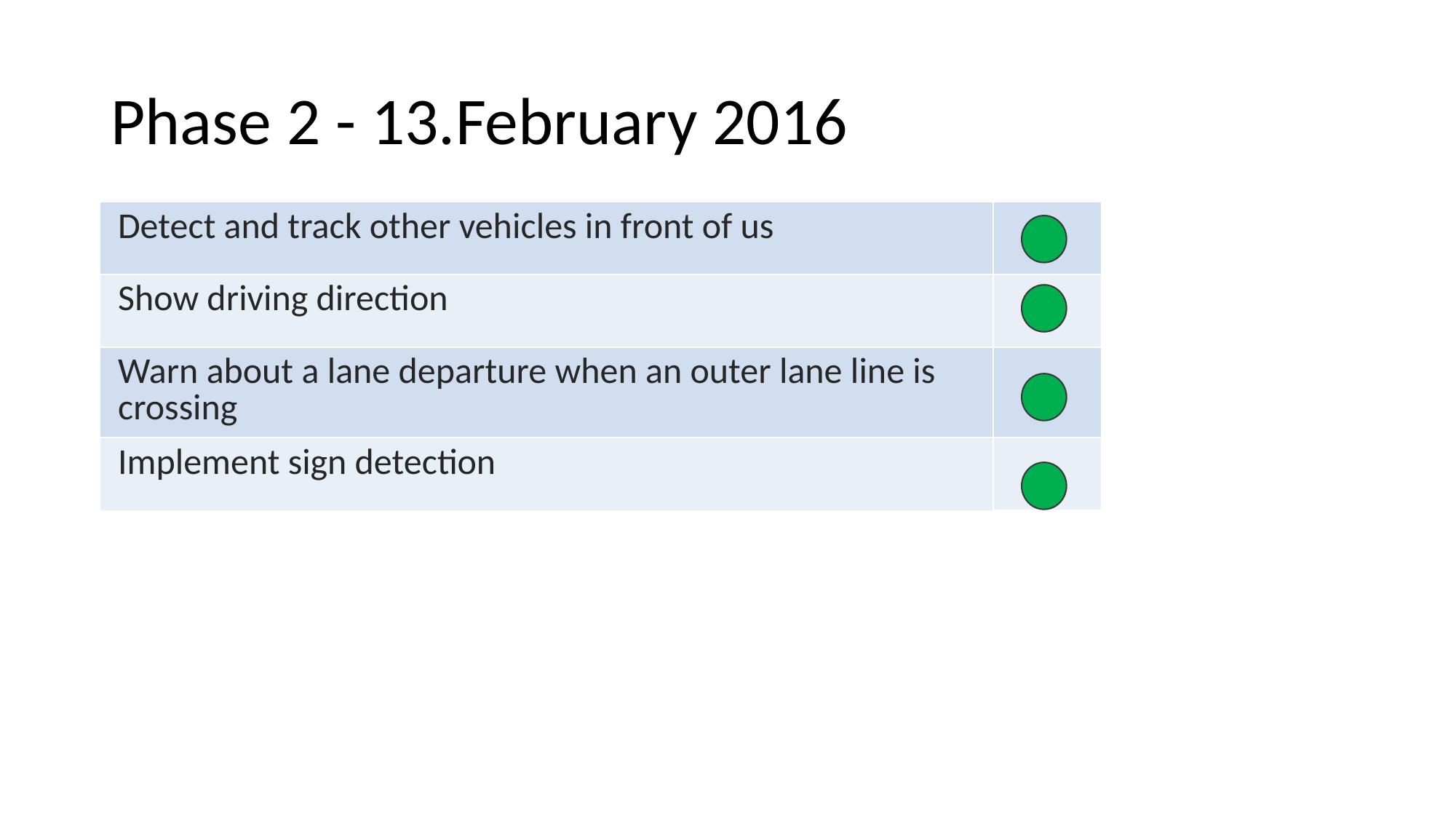

# Phase 2 - 13.February 2016
| Detect and track other vehicles in front of us |  |
| --- | --- |
| Show driving direction |  |
| Warn about a lane departure when an outer lane line is crossing |  |
| Implement sign detection |  |